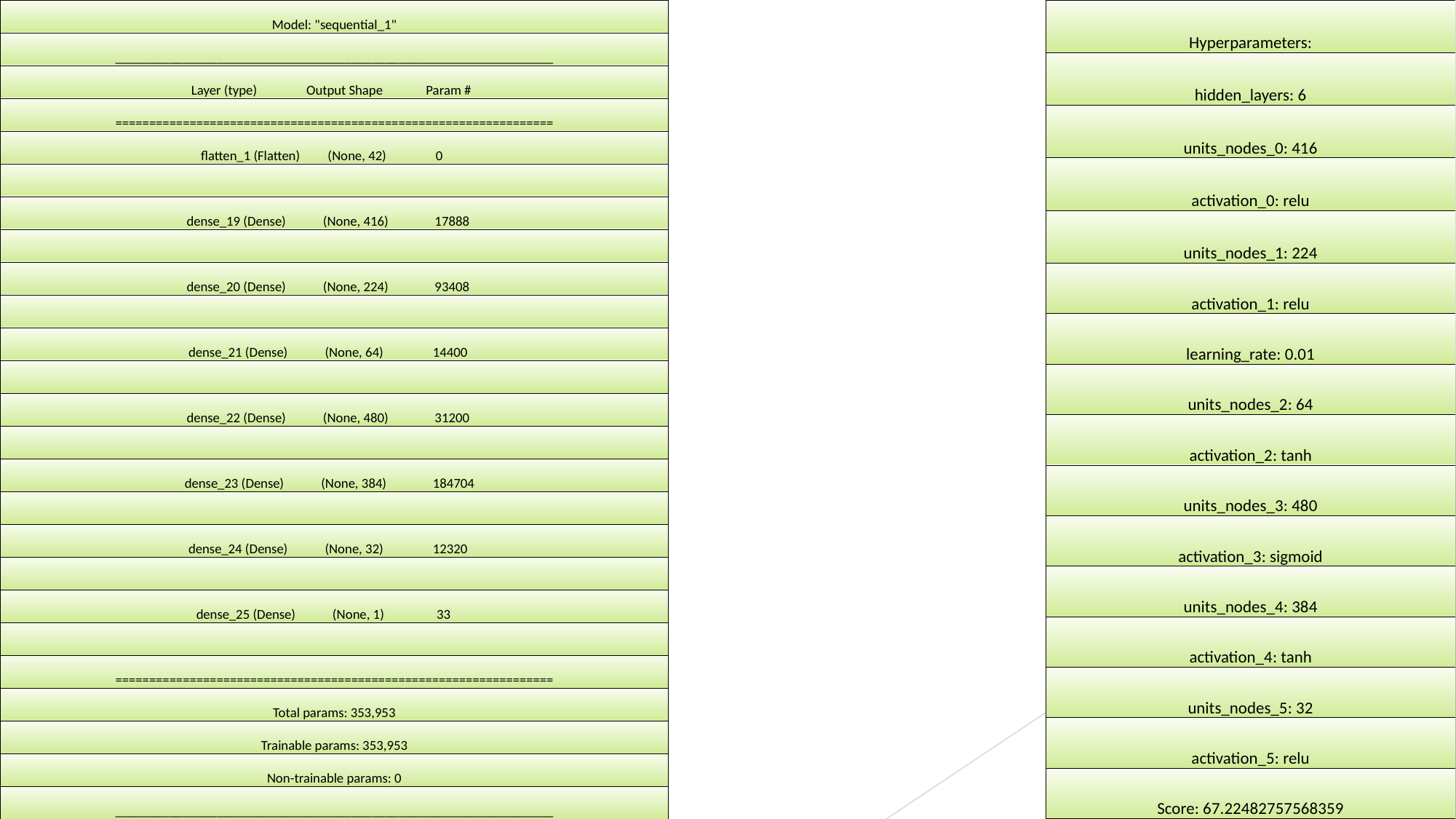

| Model: "sequential\_1" |
| --- |
| \_\_\_\_\_\_\_\_\_\_\_\_\_\_\_\_\_\_\_\_\_\_\_\_\_\_\_\_\_\_\_\_\_\_\_\_\_\_\_\_\_\_\_\_\_\_\_\_\_\_\_\_\_\_\_\_\_\_\_\_\_\_\_\_\_ |
| Layer (type) Output Shape Param # |
| ================================================================= |
| flatten\_1 (Flatten) (None, 42) 0 |
|  |
| dense\_19 (Dense) (None, 416) 17888 |
|  |
| dense\_20 (Dense) (None, 224) 93408 |
|  |
| dense\_21 (Dense) (None, 64) 14400 |
|  |
| dense\_22 (Dense) (None, 480) 31200 |
|  |
| dense\_23 (Dense) (None, 384) 184704 |
|  |
| dense\_24 (Dense) (None, 32) 12320 |
|  |
| dense\_25 (Dense) (None, 1) 33 |
|  |
| ================================================================= |
| Total params: 353,953 |
| Trainable params: 353,953 |
| Non-trainable params: 0 |
| \_\_\_\_\_\_\_\_\_\_\_\_\_\_\_\_\_\_\_\_\_\_\_\_\_\_\_\_\_\_\_\_\_\_\_\_\_\_\_\_\_\_\_\_\_\_\_\_\_\_\_\_\_\_\_\_\_\_\_\_\_\_\_\_\_ |
| Hyperparameters: |
| --- |
| hidden\_layers: 6 |
| units\_nodes\_0: 416 |
| activation\_0: relu |
| units\_nodes\_1: 224 |
| activation\_1: relu |
| learning\_rate: 0.01 |
| units\_nodes\_2: 64 |
| activation\_2: tanh |
| units\_nodes\_3: 480 |
| activation\_3: sigmoid |
| units\_nodes\_4: 384 |
| activation\_4: tanh |
| units\_nodes\_5: 32 |
| activation\_5: relu |
| Score: 67.22482757568359 |